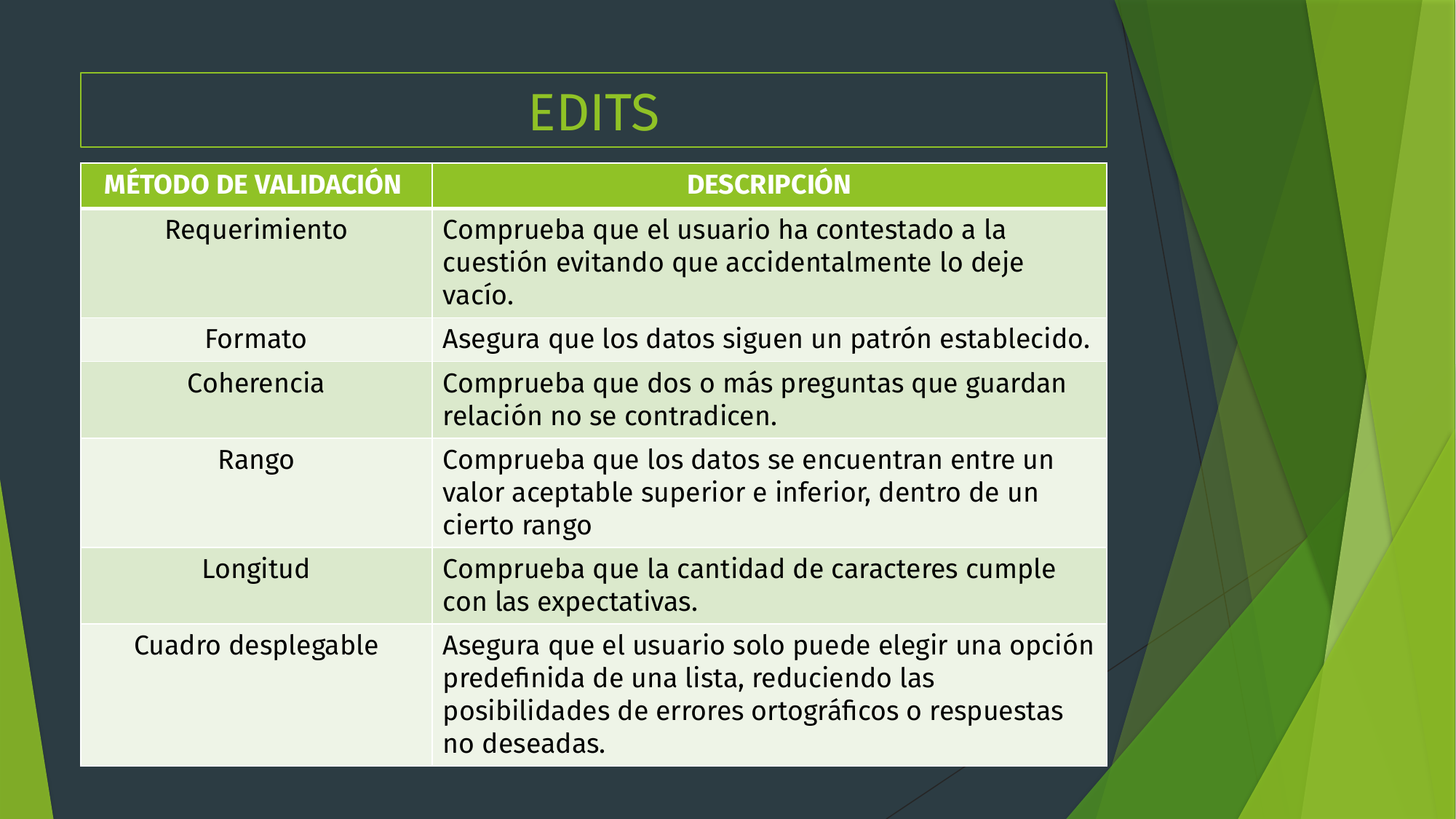

# EDITS
| MÉTODO DE VALIDACIÓN | DESCRIPCIÓN |
| --- | --- |
| Requerimiento | Comprueba que el usuario ha contestado a la cuestión evitando que accidentalmente lo deje vacío. |
| Formato | Asegura que los datos siguen un patrón establecido. |
| Coherencia | Comprueba que dos o más preguntas que guardan relación no se contradicen. |
| Rango | Comprueba que los datos se encuentran entre un valor aceptable superior e inferior, dentro de un cierto rango |
| Longitud | Comprueba que la cantidad de caracteres cumple con las expectativas. |
| Cuadro desplegable | Asegura que el usuario solo puede elegir una opción predefinida de una lista, reduciendo las posibilidades de errores ortográficos o respuestas no deseadas. |